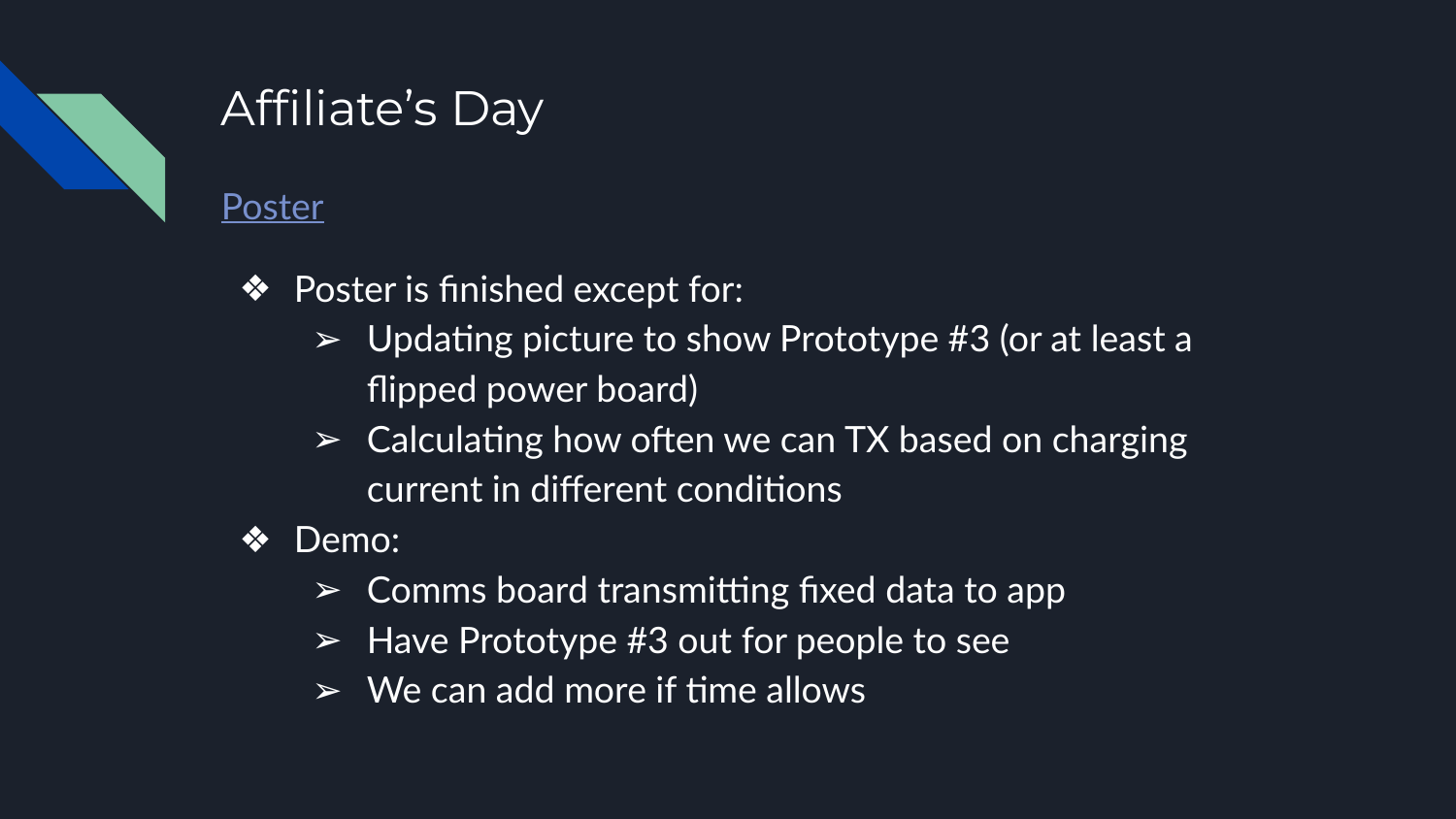

# Affiliate’s Day
Poster
Poster is finished except for:
Updating picture to show Prototype #3 (or at least a flipped power board)
Calculating how often we can TX based on charging current in different conditions
Demo:
Comms board transmitting fixed data to app
Have Prototype #3 out for people to see
We can add more if time allows